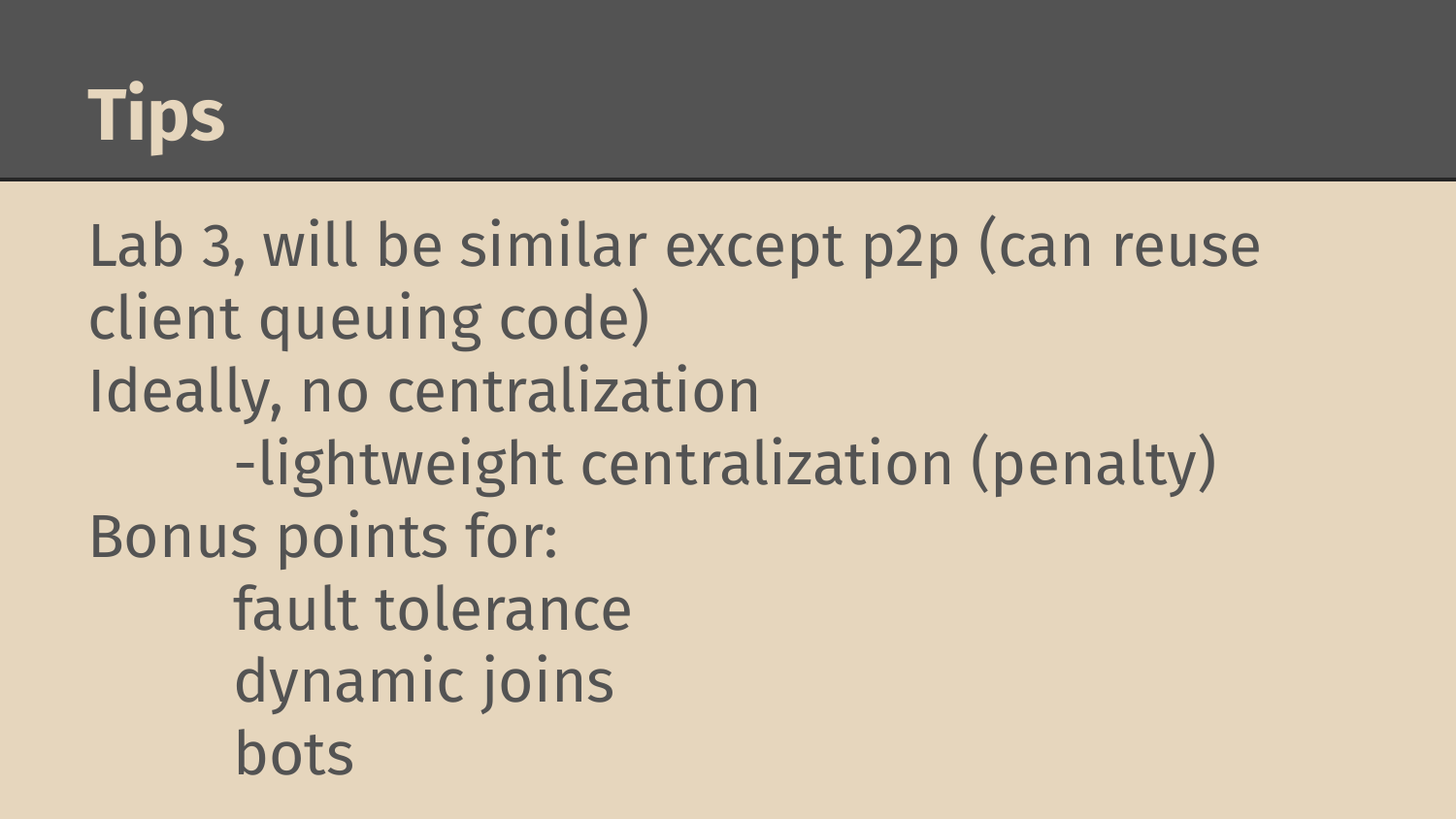

# Tips
Lab 3, will be similar except p2p (can reuse client queuing code)
Ideally, no centralization
	-lightweight centralization (penalty)
Bonus points for:
	fault tolerance
	dynamic joins
	bots